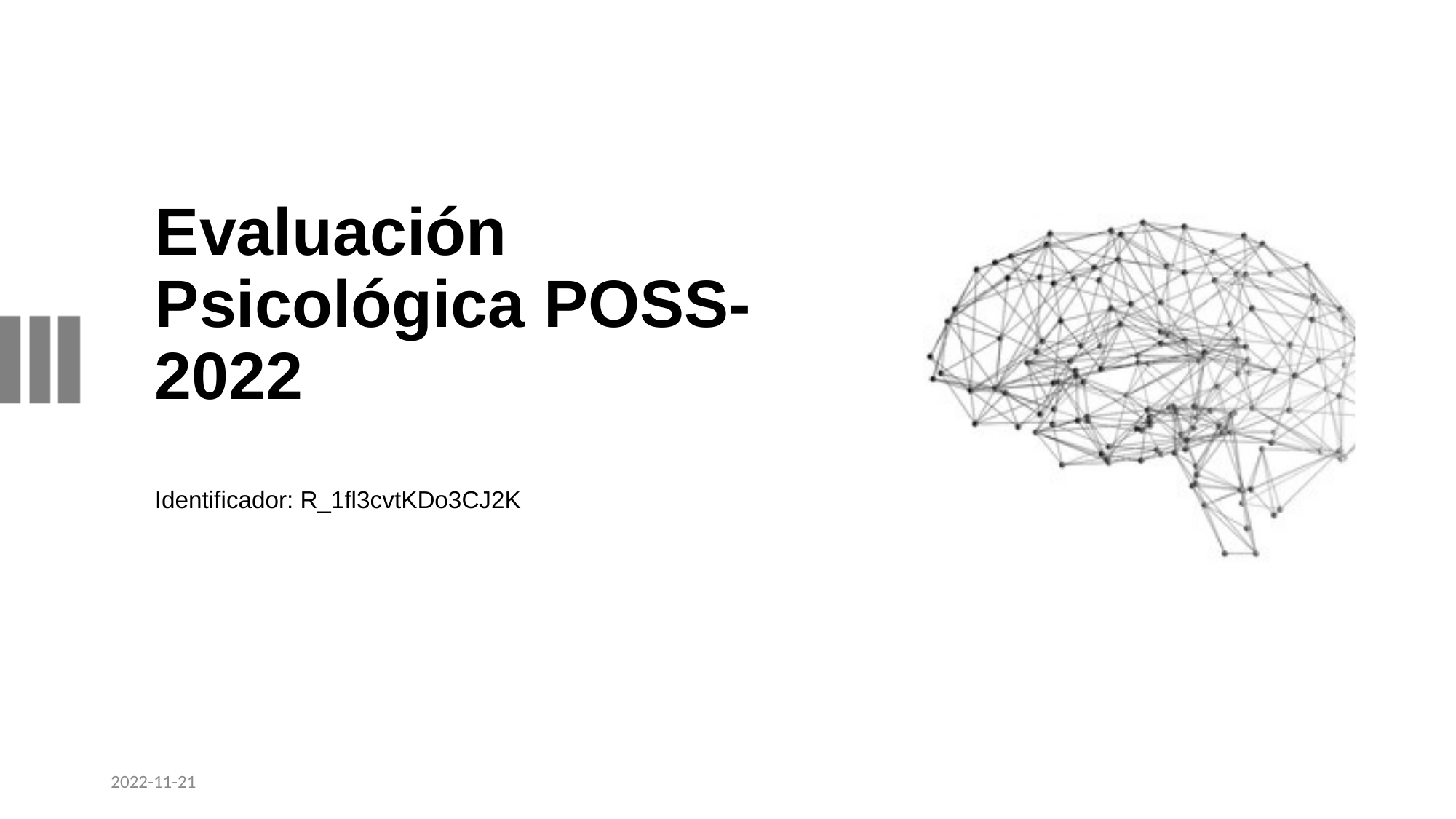

# Evaluación Psicológica POSS-2022
Identificador: R_1fl3cvtKDo3CJ2K
2022-11-21